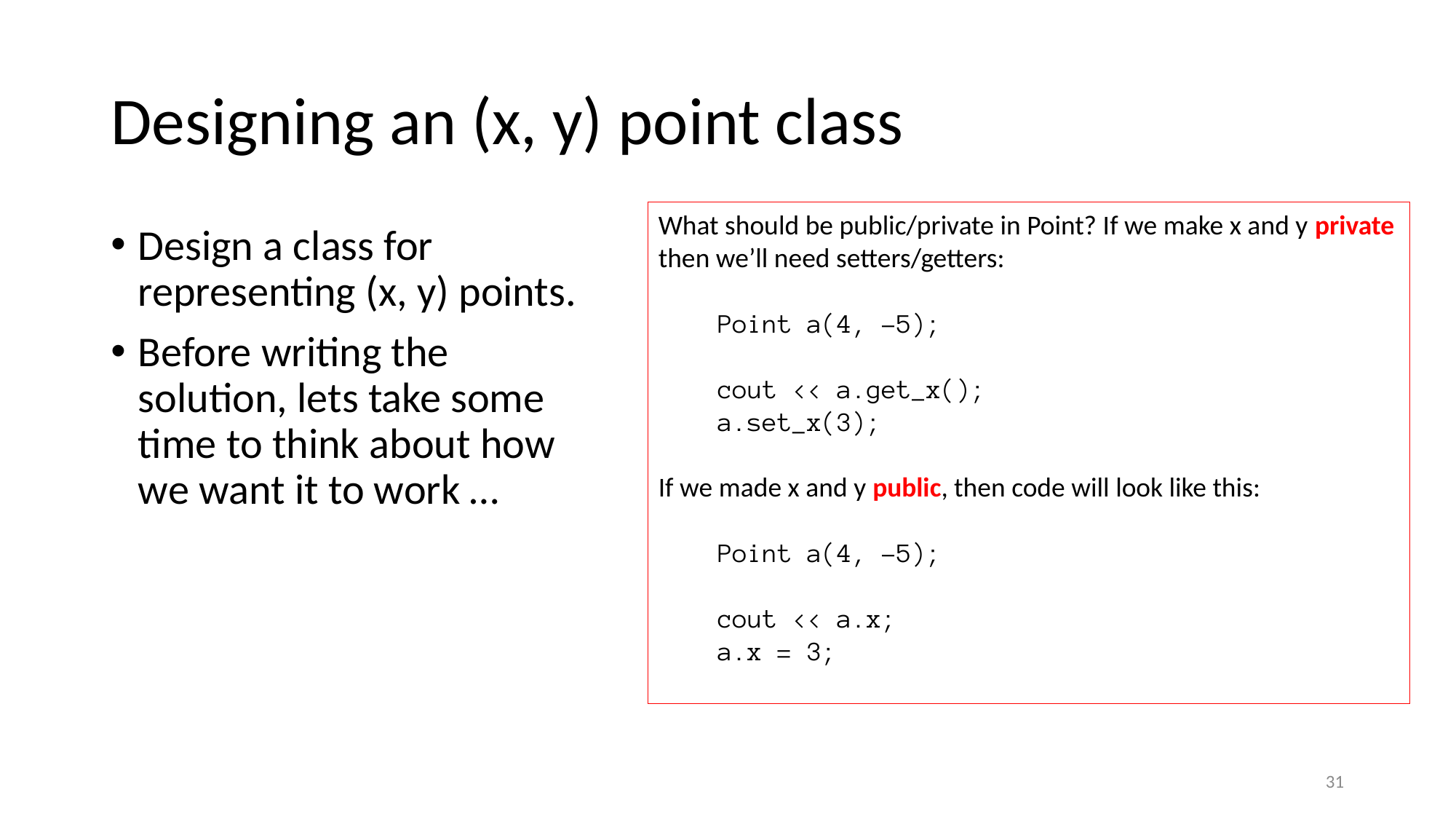

# Designing an (x, y) point class
What should be public/private in Point? If we make x and y private then we’ll need setters/getters:

    Point a(4, -5);
    cout << a.get_x();
    a.set_x(3);

If we made x and y public, then code will look like this:

    Point a(4, -5);
    cout << a.x;
    a.x = 3;

Design a class for representing (x, y) points.
Before writing the solution, lets take some time to think about how we want it to work …
31